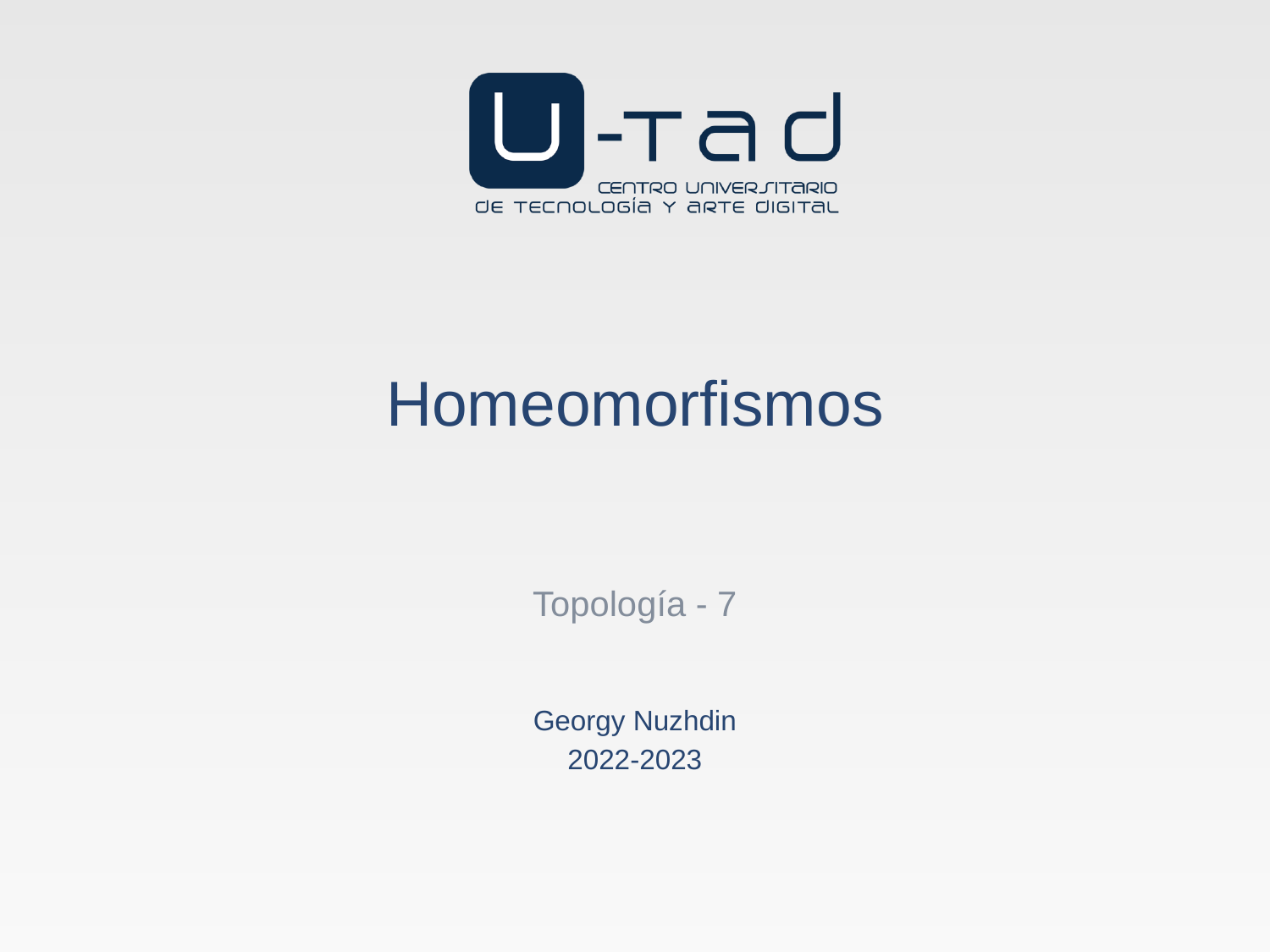

# Homeomorfismos
Topología - 7
Georgy Nuzhdin
2022-2023